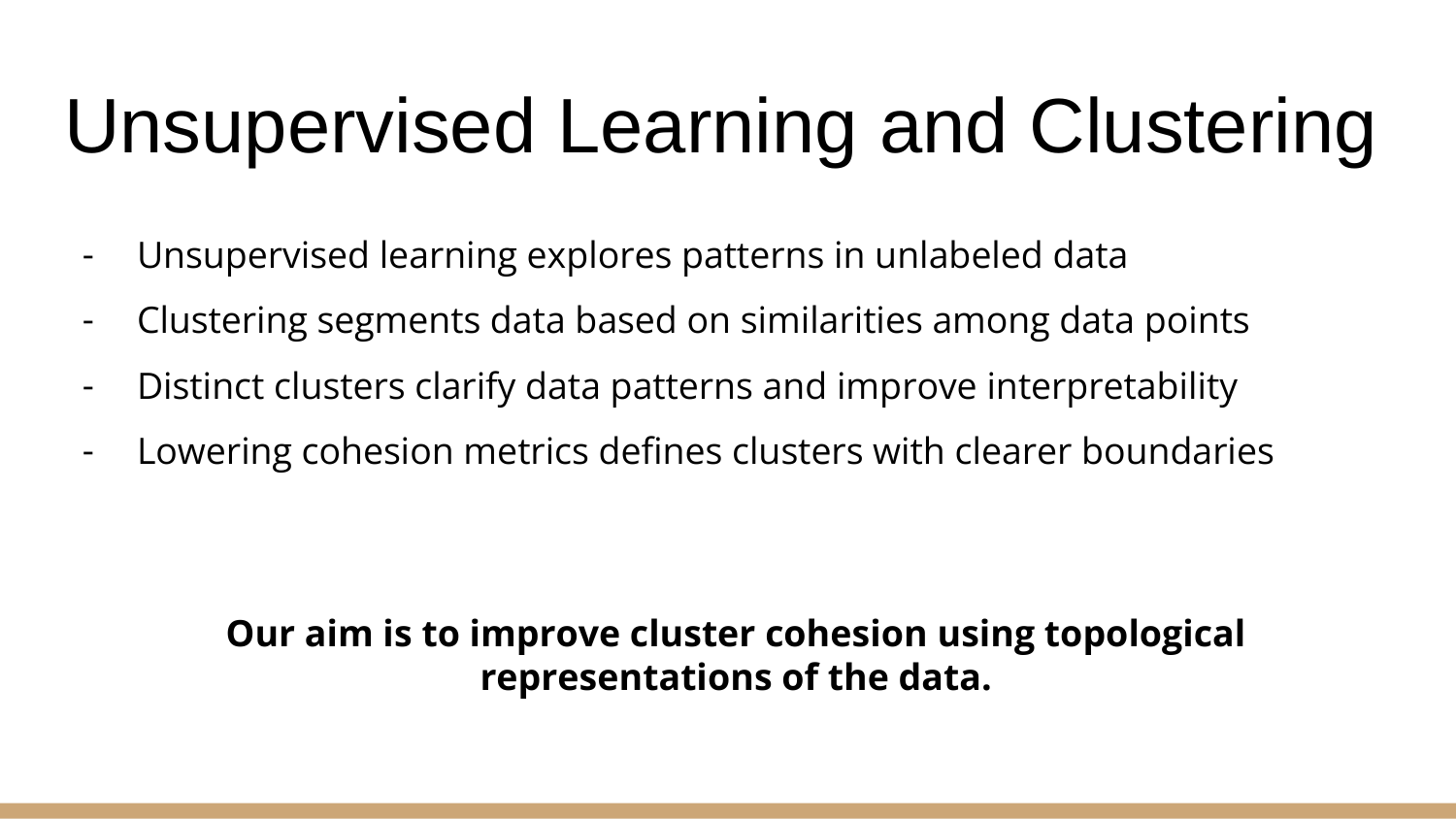

# Unsupervised Learning and Clustering
Unsupervised learning explores patterns in unlabeled data
Clustering segments data based on similarities among data points
Distinct clusters clarify data patterns and improve interpretability
Lowering cohesion metrics defines clusters with clearer boundaries
Our aim is to improve cluster cohesion using topological representations of the data.